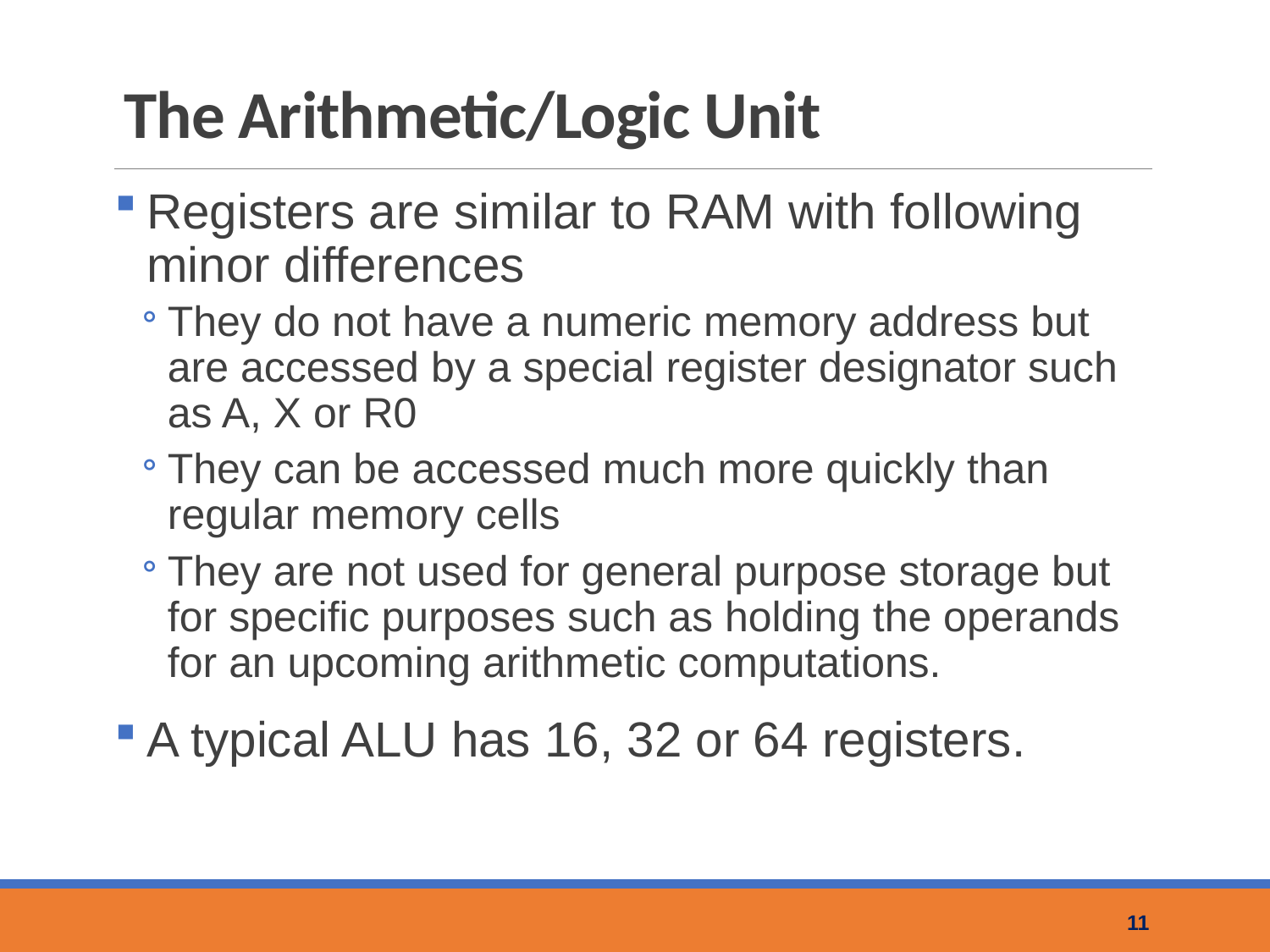

# The Arithmetic/Logic Unit
Registers are similar to RAM with following minor differences
They do not have a numeric memory address but are accessed by a special register designator such as A, X or R0
They can be accessed much more quickly than regular memory cells
They are not used for general purpose storage but for specific purposes such as holding the operands for an upcoming arithmetic computations.
A typical ALU has 16, 32 or 64 registers.
11